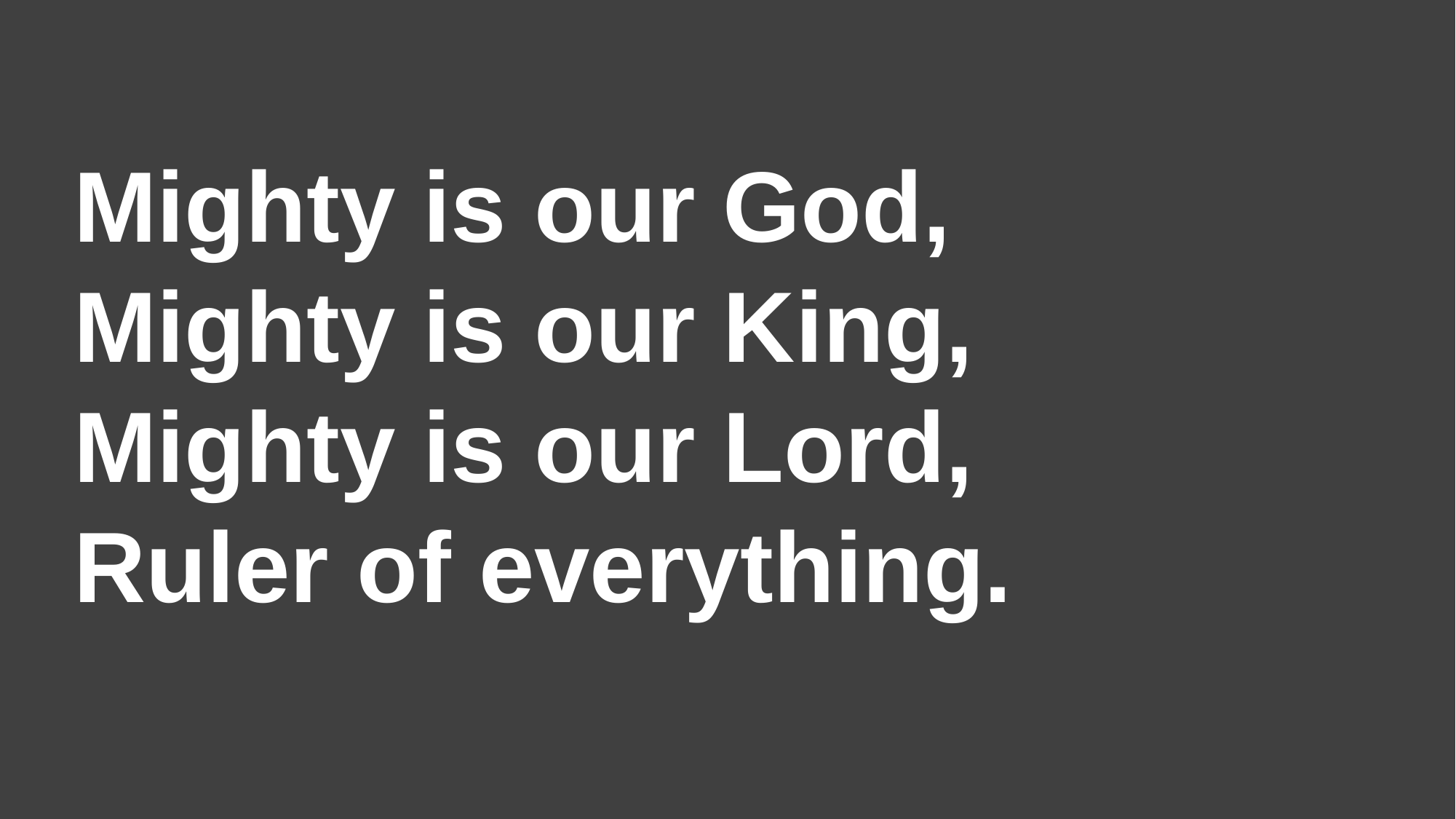

# Mighty is our God, Mighty is our King, Mighty is our Lord, Ruler of everything.